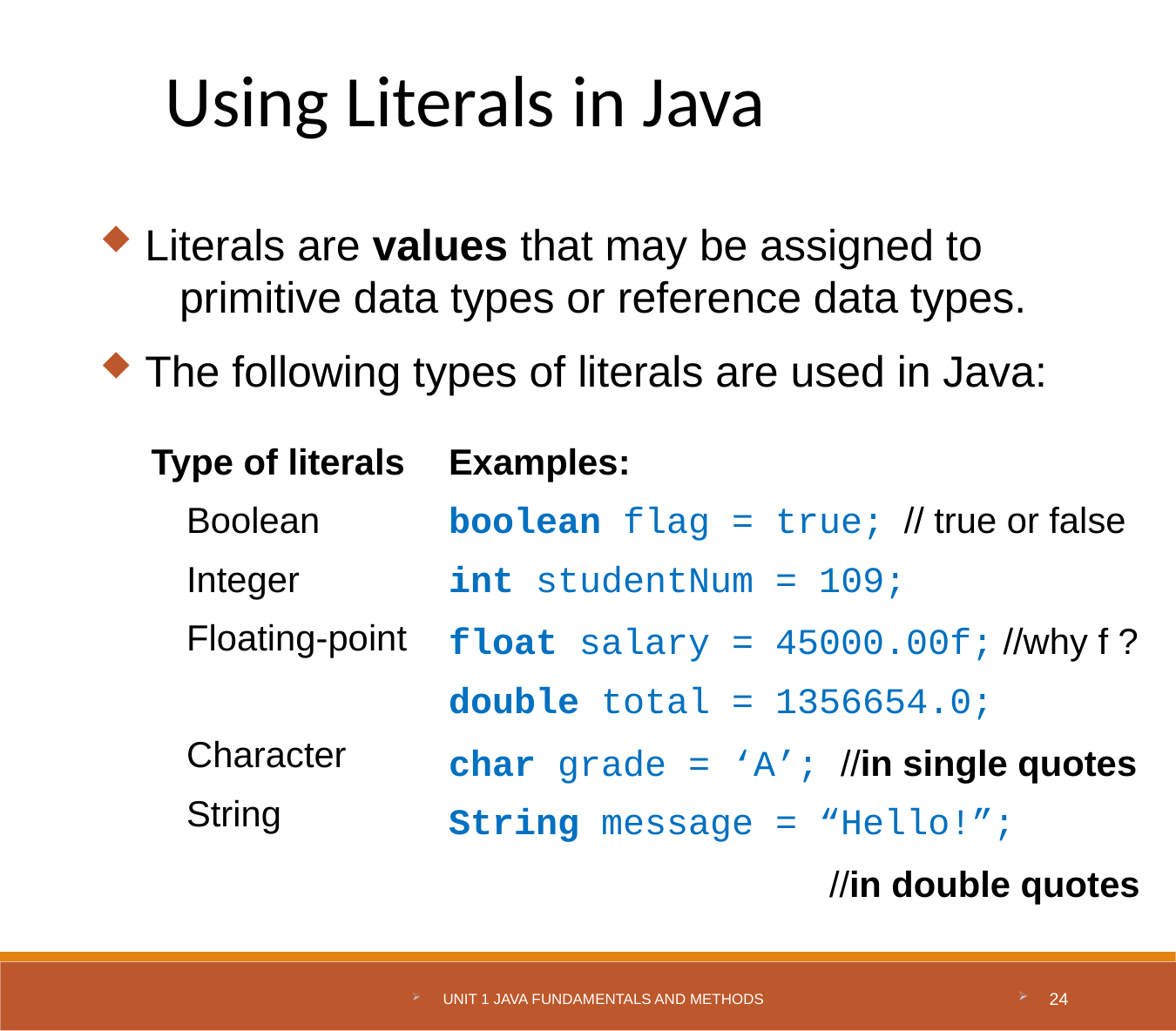

Using Literals in Java

 Literals are values that may be assigned to
    primitive data types or reference data types.
 The following types of literals are used in Java:

| Type of literals Boolean Integer Floating-point Character String | Examples: boolean flag = true; // true or false int studentNum = 109; float salary = 45000.00f; //why f ? double total = 1356654.0; char grade = ‘A’; //in single quotes String message = “Hello!”; //in double quotes |
| --- | --- |
Unit 1 Java Fundamentals and Methods
24